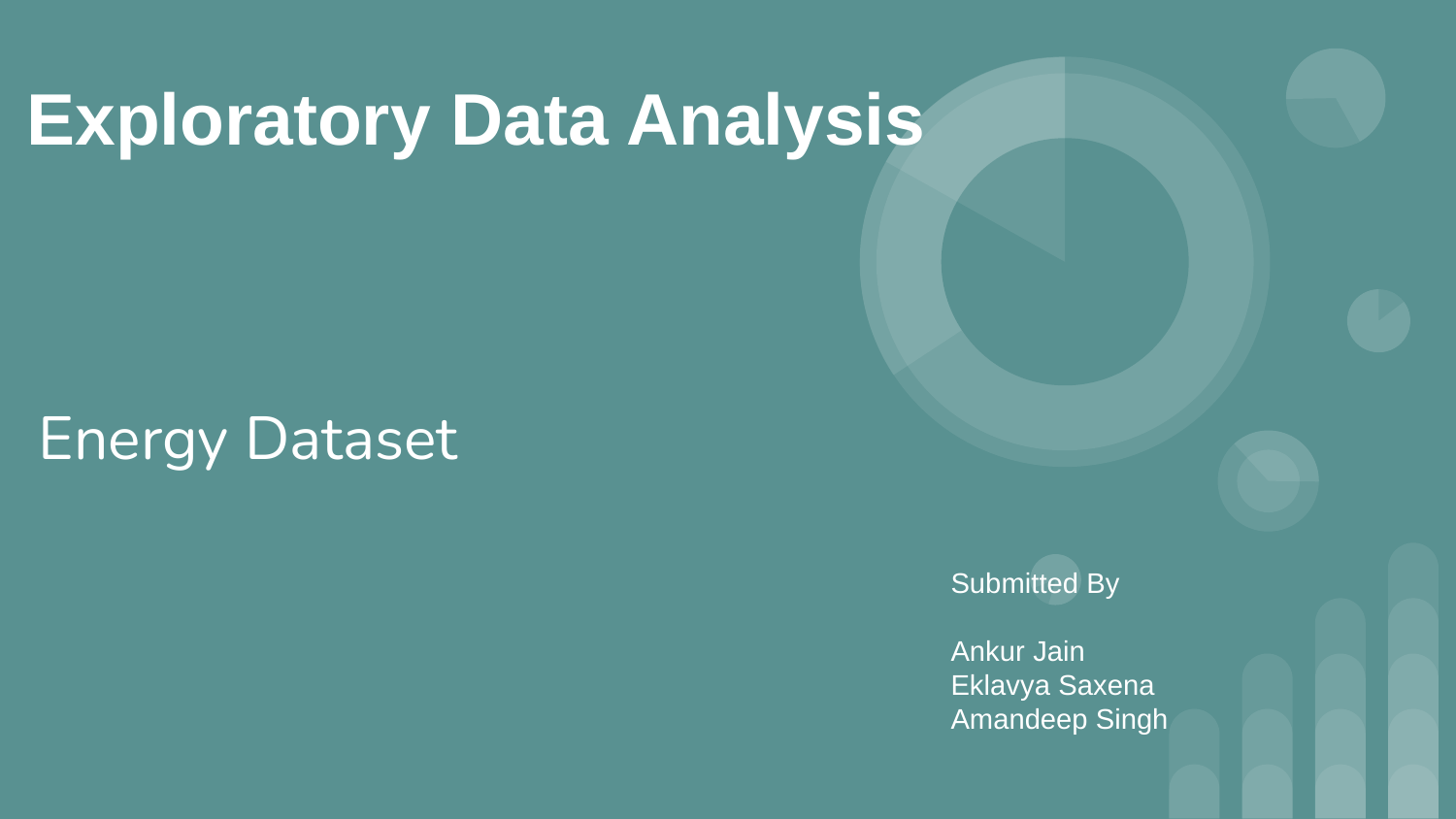

# Exploratory Data Analysis
Energy Dataset
Submitted By

Ankur Jain
Eklavya Saxena
Amandeep Singh